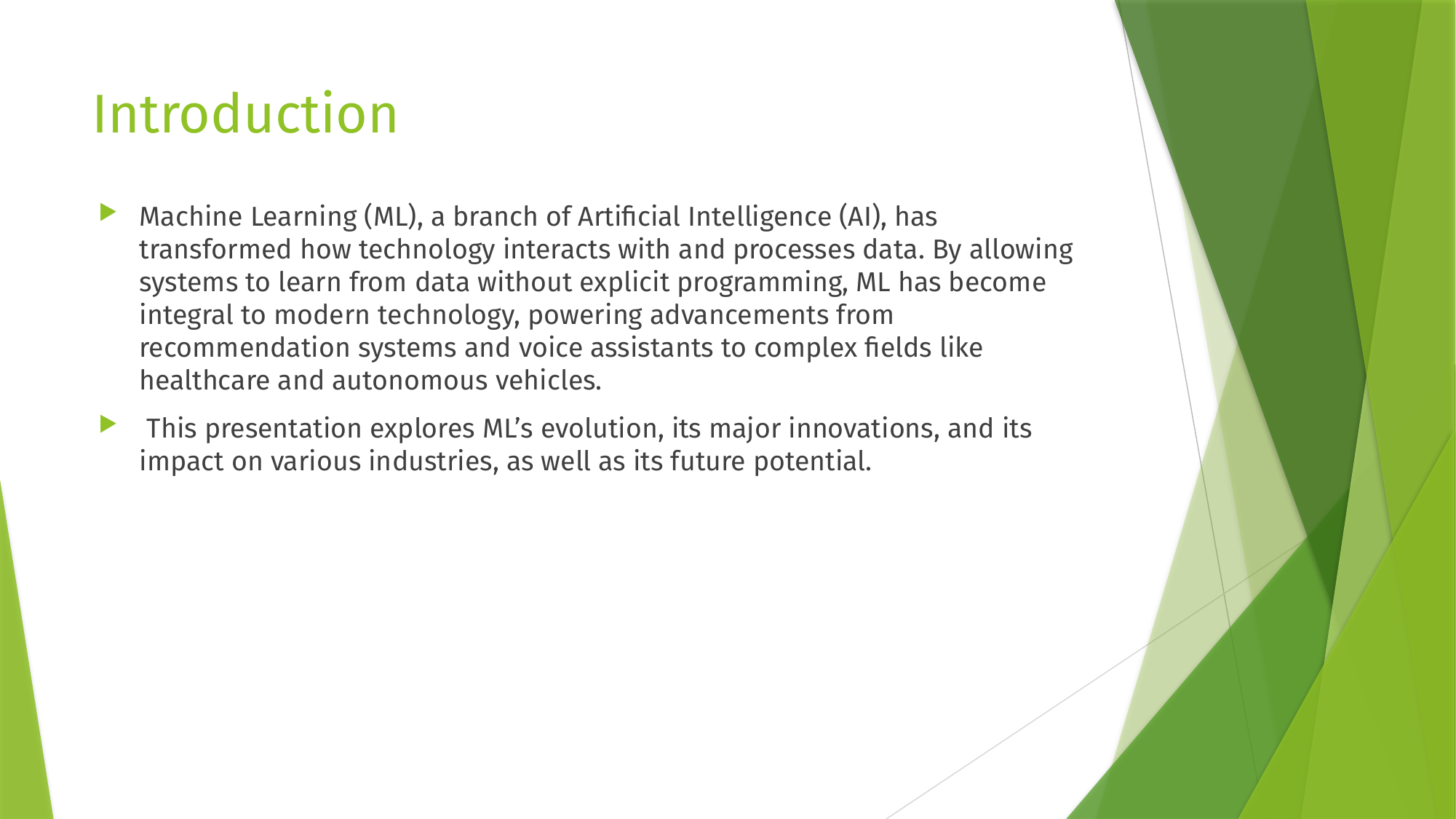

# Introduction
Machine Learning (ML), a branch of Artificial Intelligence (AI), has transformed how technology interacts with and processes data. By allowing systems to learn from data without explicit programming, ML has become integral to modern technology, powering advancements from recommendation systems and voice assistants to complex fields like healthcare and autonomous vehicles.
 This presentation explores ML’s evolution, its major innovations, and its impact on various industries, as well as its future potential.